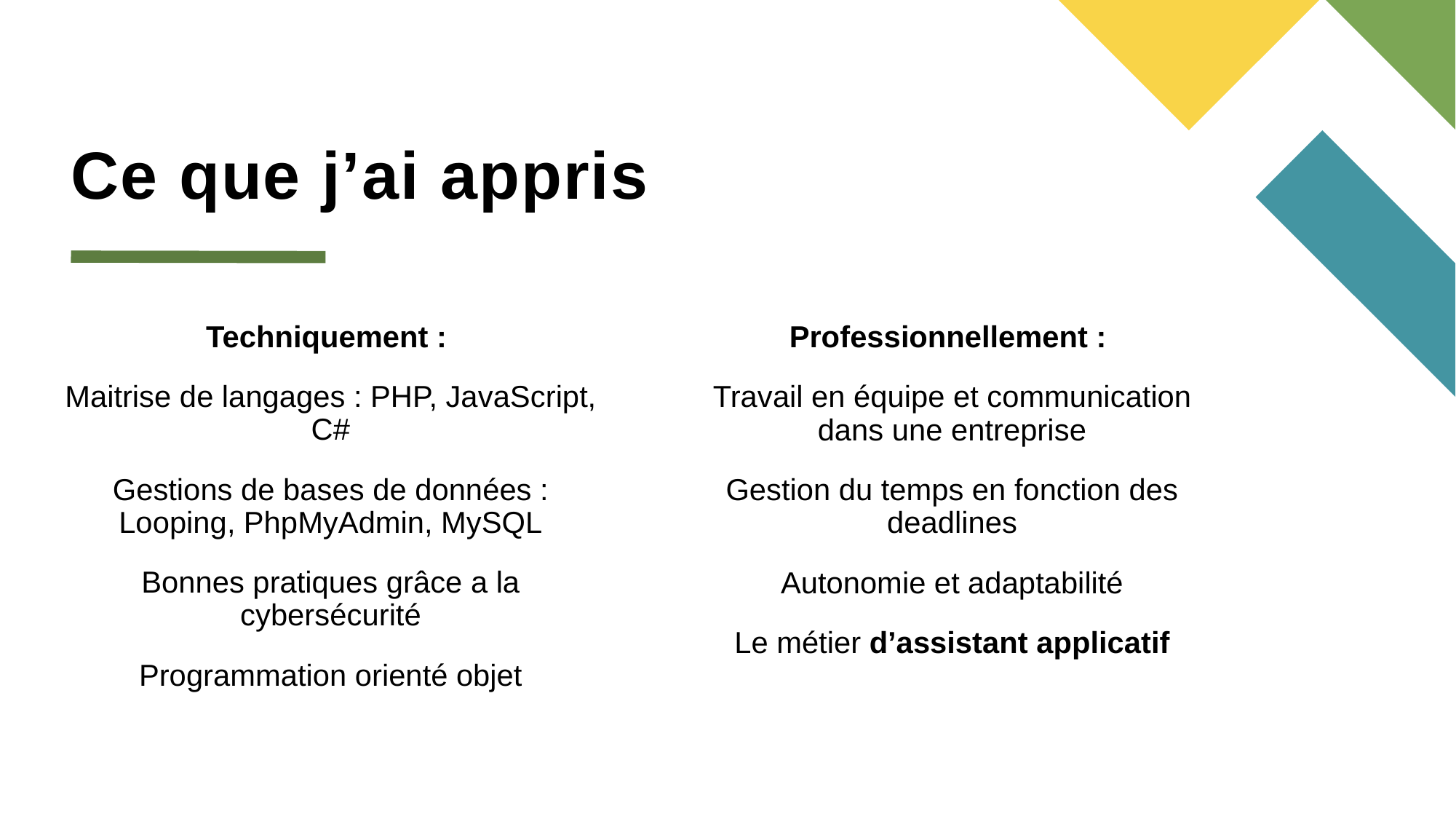

# Ce que j’ai appris
Techniquement :
Maitrise de langages : PHP, JavaScript, C#
Gestions de bases de données : Looping, PhpMyAdmin, MySQL
Bonnes pratiques grâce a la cybersécurité
Programmation orienté objet
Professionnellement :
Travail en équipe et communication dans une entreprise
Gestion du temps en fonction des deadlines
Autonomie et adaptabilité
Le métier d’assistant applicatif